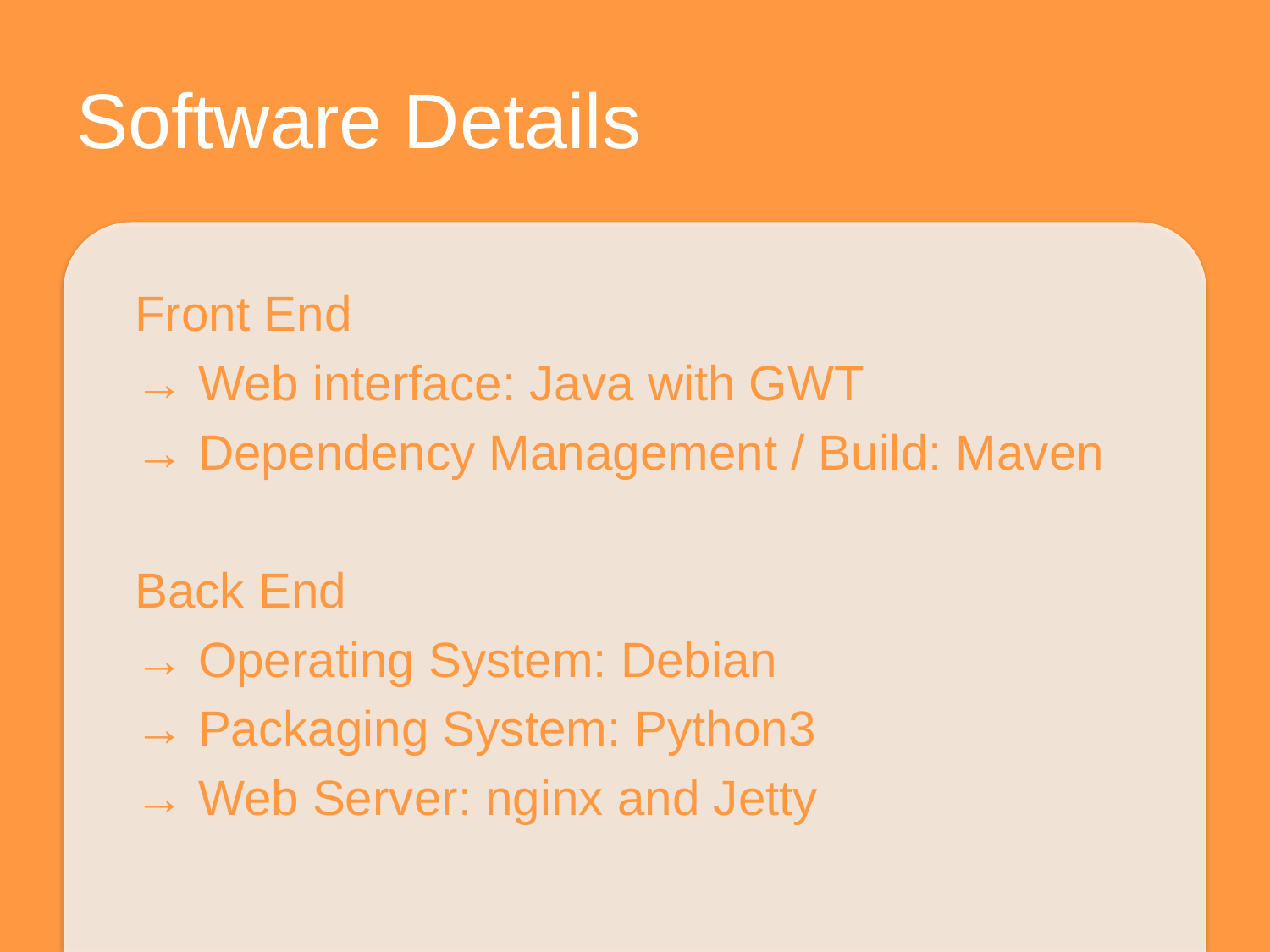

# Software Details

Front End
→ Web interface: Java with GWT
→ Dependency Management / Build: Maven

Back End
→ Operating System: Debian
→ Packaging System: Python3
→ Web Server: nginx and Jetty